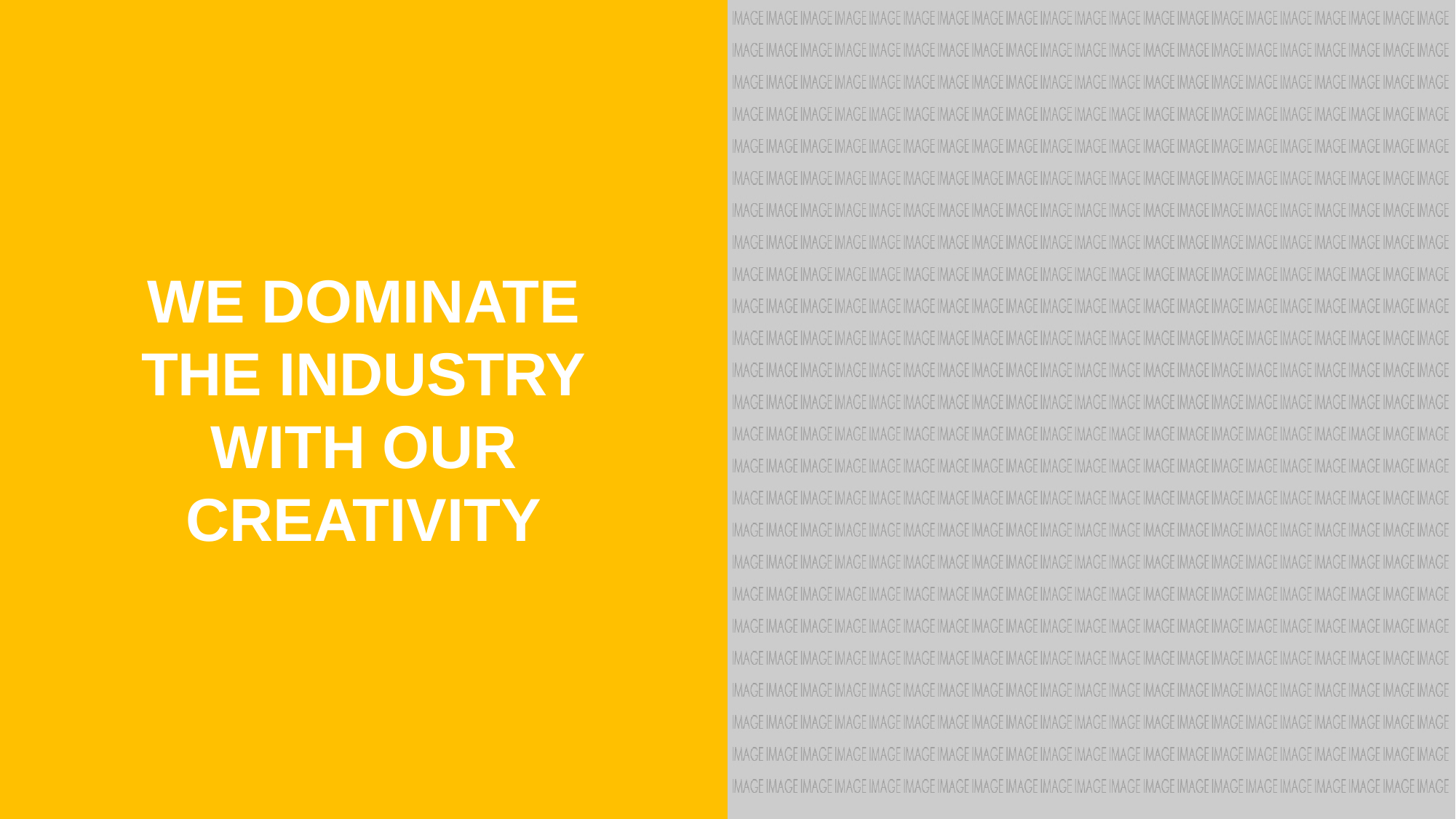

WE DOMINATE
THE INDUSTRY
WITH OUR
CREATIVITY